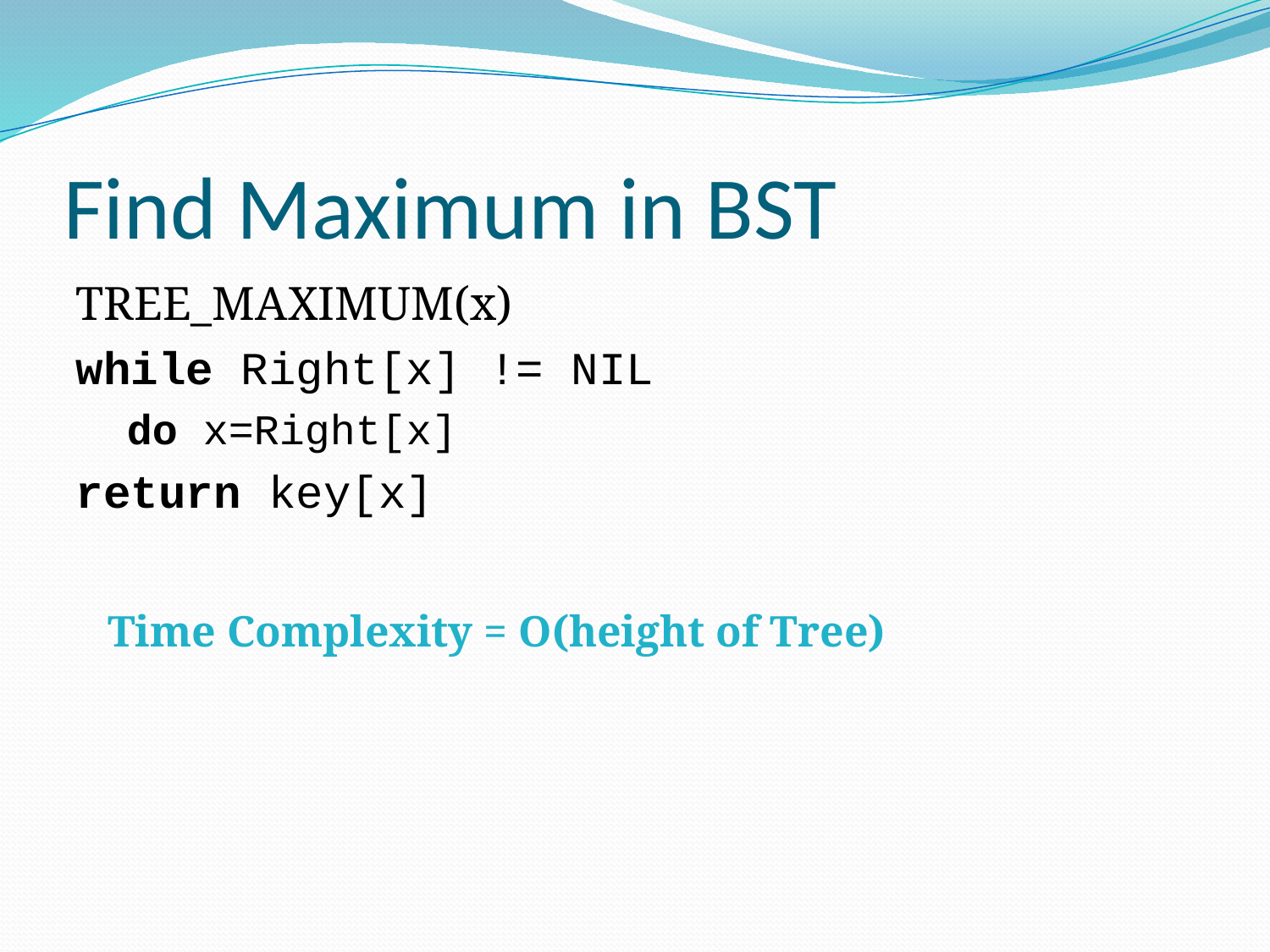

# Find Maximum in BST
TREE_MAXIMUM(x)
while Right[x] != NIL
do x=Right[x]
return key[x]
Time Complexity = O(height of Tree)